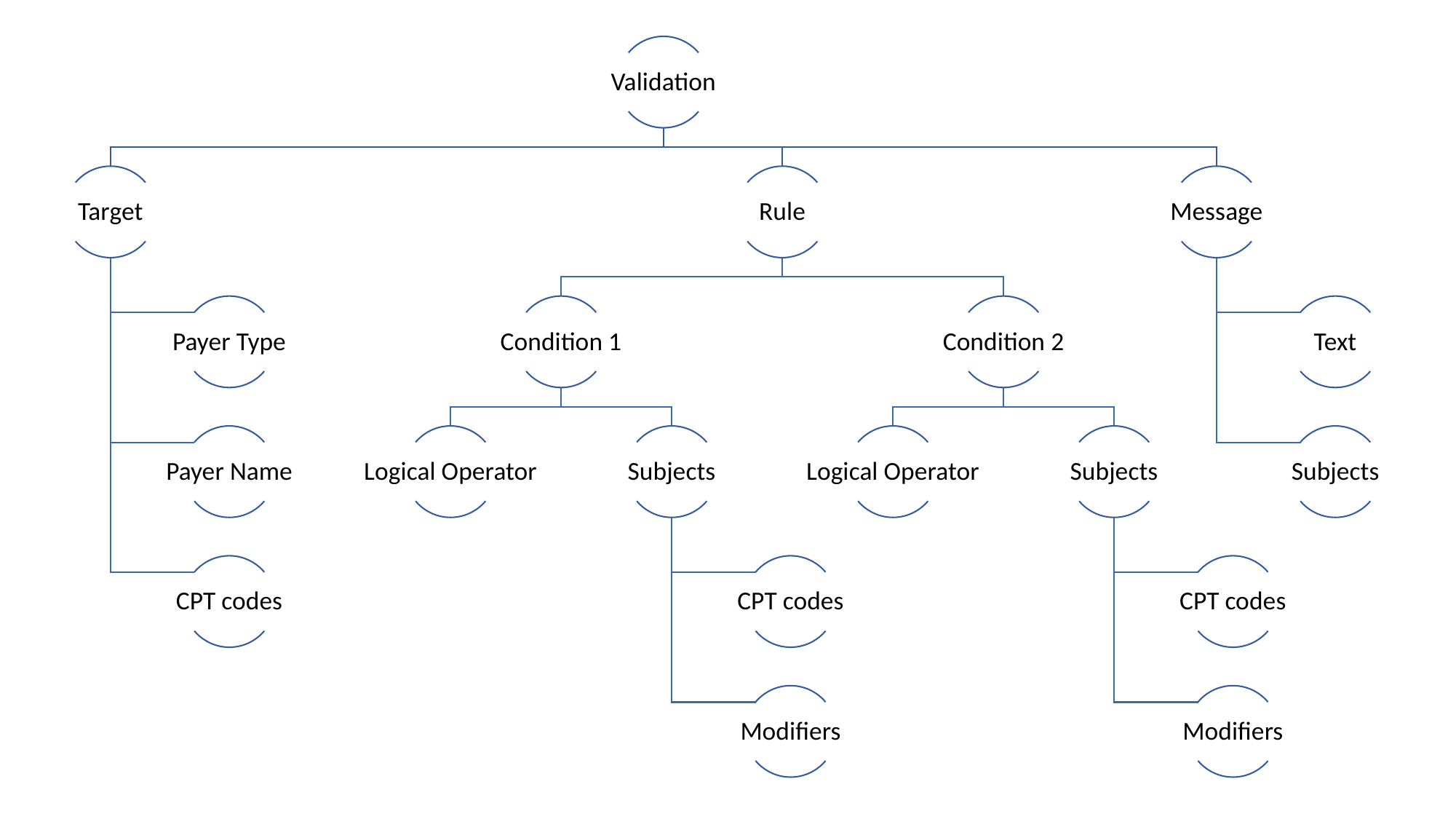

Validation
Target
Payer Type
Payer Name
CPT codes
Rule
Condition 1
Logical Operator
Subjects
CPT codes
Modifiers
Condition 2
Logical Operator
Subjects
CPT codes
Modifiers
Message
Text
Subjects